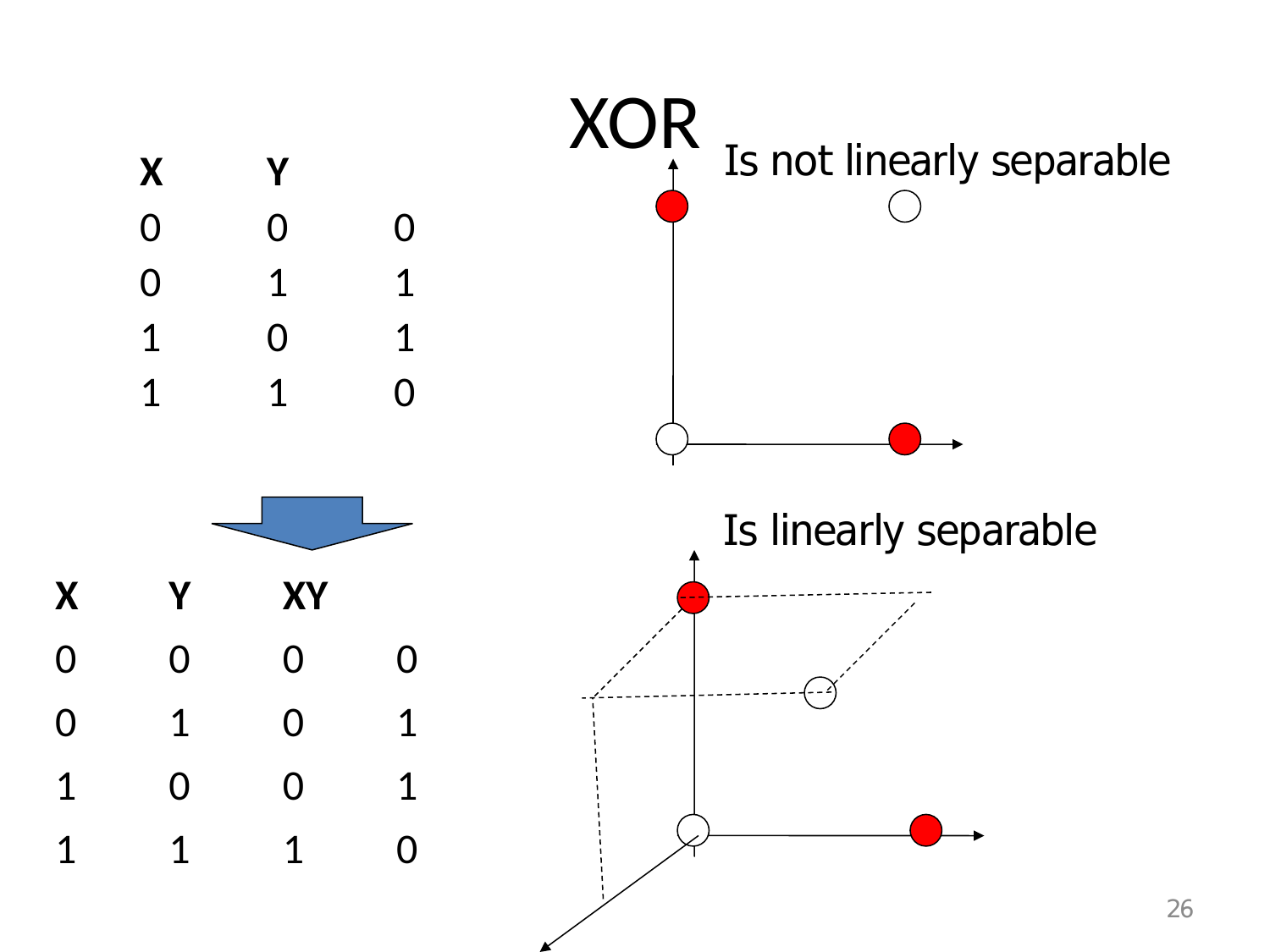

# XOR
Is not linearly separable
| X | Y |  |
| --- | --- | --- |
| 0 | 0 | 0 |
| 0 | 1 | 1 |
| 1 | 0 | 1 |
| 1 | 1 | 0 |

Is linearly separable

| X | Y | XY |  |
| --- | --- | --- | --- |
| 0 | 0 | 0 | 0 |
| 0 | 1 | 0 | 1 |
| 1 | 0 | 0 | 1 |
| 1 | 1 | 1 | 0 |

26